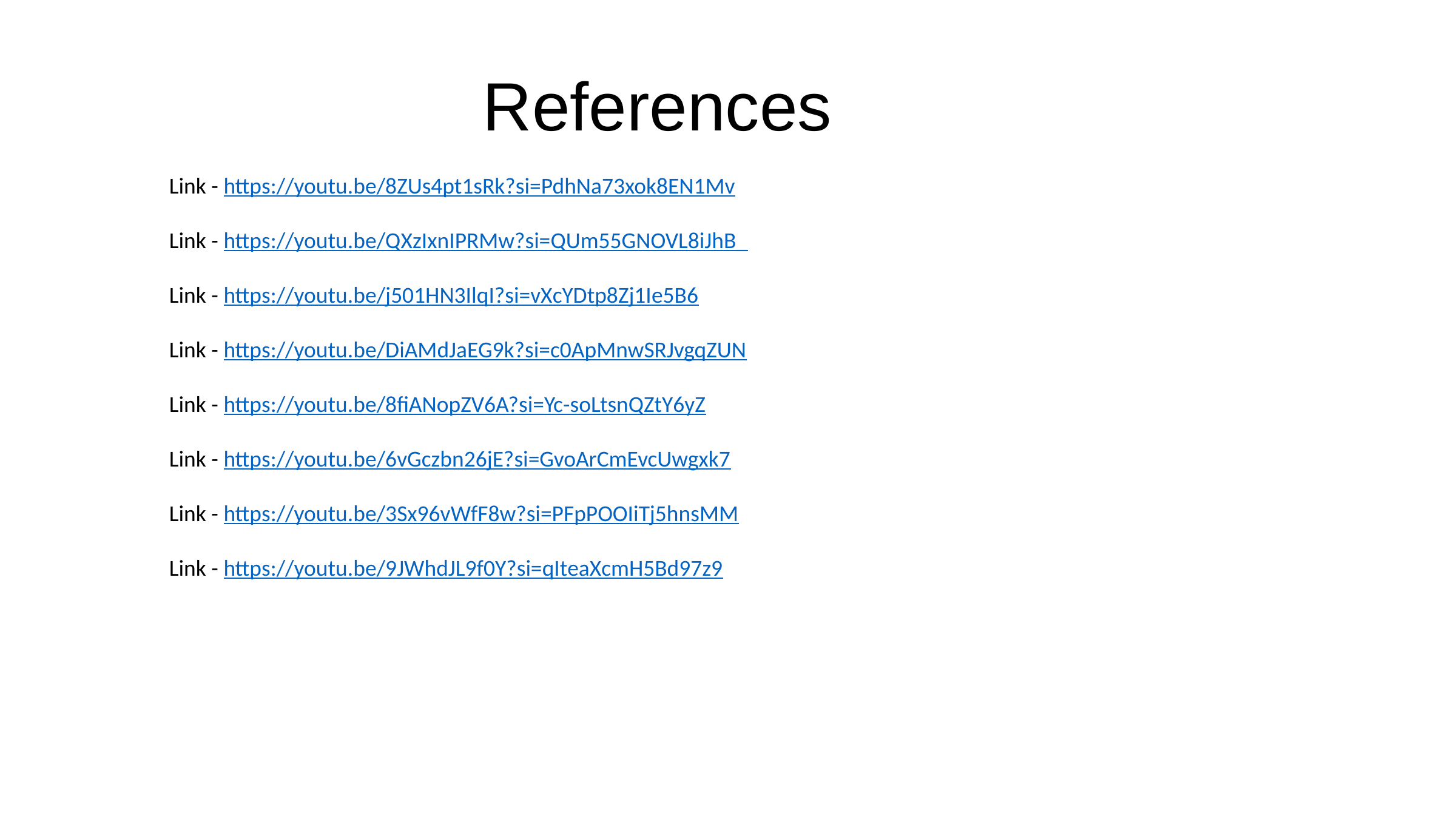

References
Link - https://youtu.be/8ZUs4pt1sRk?si=PdhNa73xok8EN1Mv

Link - https://youtu.be/QXzIxnIPRMw?si=QUm55GNOVL8iJhB_

Link - https://youtu.be/j501HN3IlqI?si=vXcYDtp8Zj1Ie5B6

Link - https://youtu.be/DiAMdJaEG9k?si=c0ApMnwSRJvgqZUN

Link - https://youtu.be/8fiANopZV6A?si=Yc-soLtsnQZtY6yZ

Link - https://youtu.be/6vGczbn26jE?si=GvoArCmEvcUwgxk7

Link - https://youtu.be/3Sx96vWfF8w?si=PFpPOOIiTj5hnsMM

Link - https://youtu.be/9JWhdJL9f0Y?si=qIteaXcmH5Bd97z9